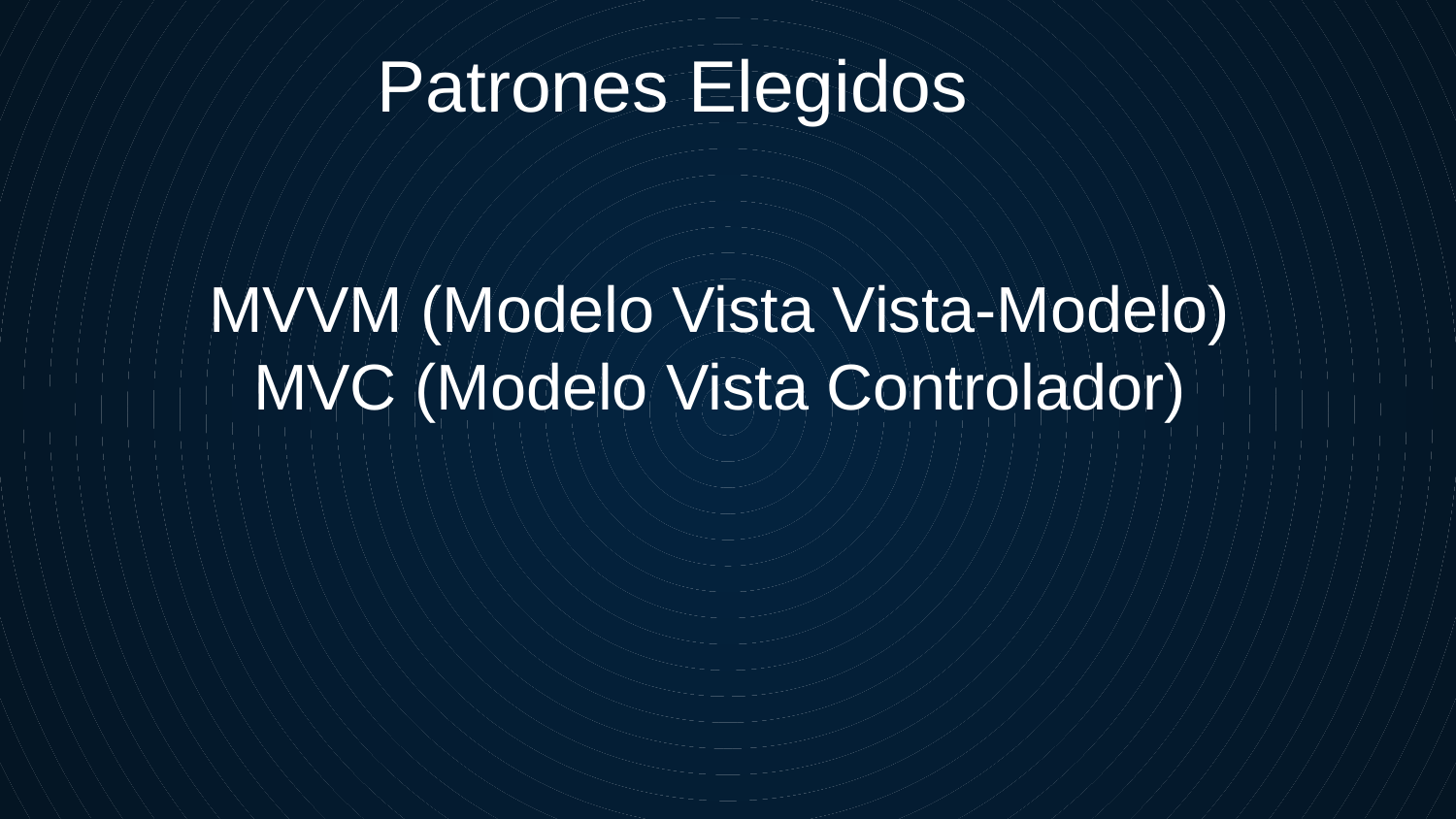

Patrones Elegidos
# MVVM (Modelo Vista Vista-Modelo) MVC (Modelo Vista Controlador)